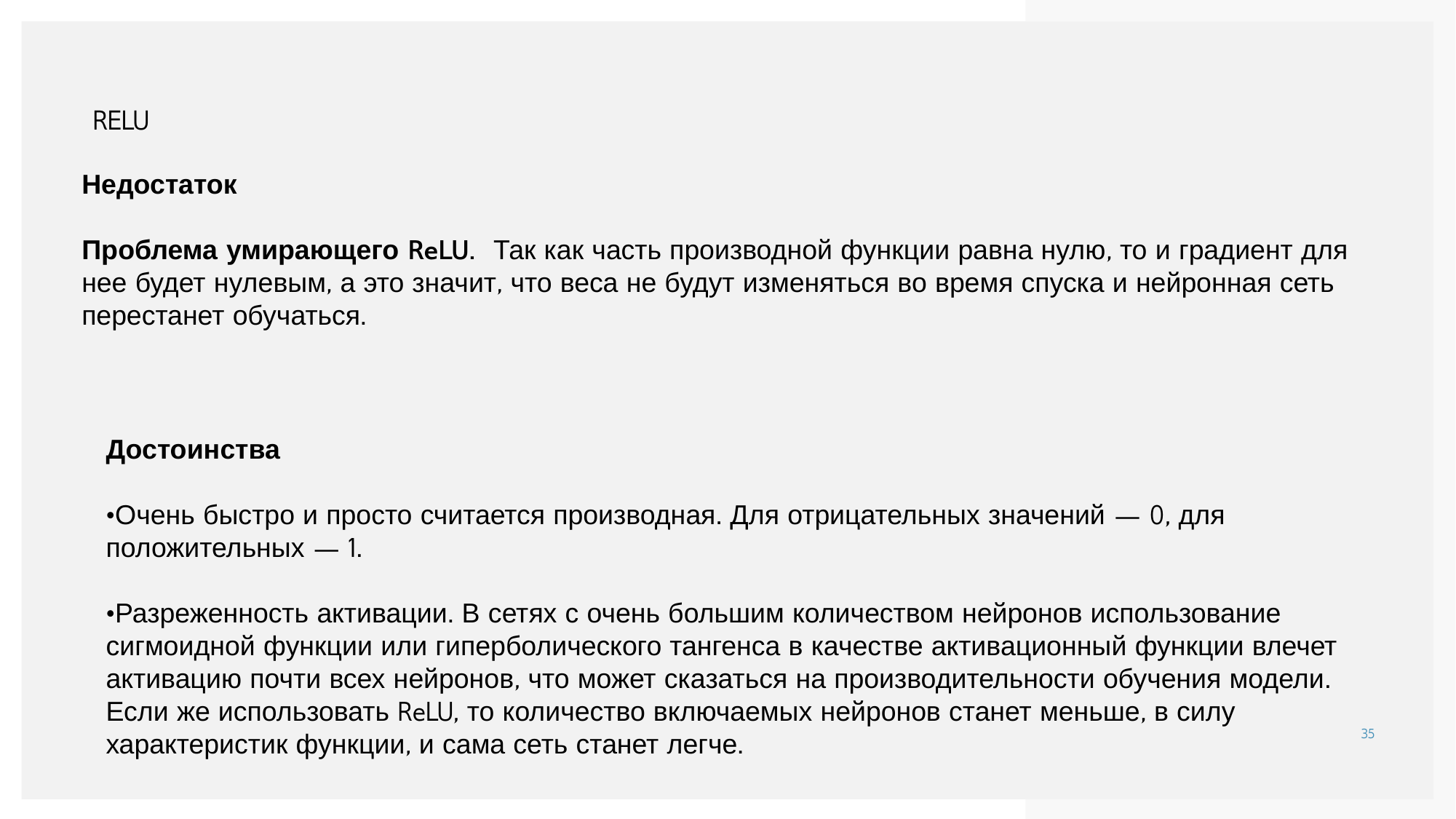

# ReLU
Недостаток

Проблема умирающего ReLU.  Так как часть производной функции равна нулю, то и градиент для нее будет нулевым, а это значит, что веса не будут изменяться во время спуска и нейронная сеть перестанет обучаться.
Достоинства

•Очень быстро и просто считается производная. Для отрицательных значений — 0, для положительных — 1.

•Разреженность активации. В сетях с очень большим количеством нейронов использование сигмоидной функции или гиперболического тангенса в качестве активационный функции влечет активацию почти всех нейронов, что может сказаться на производительности обучения модели. Если же использовать ReLU, то количество включаемых нейронов станет меньше, в силу характеристик функции, и сама сеть станет легче.
35